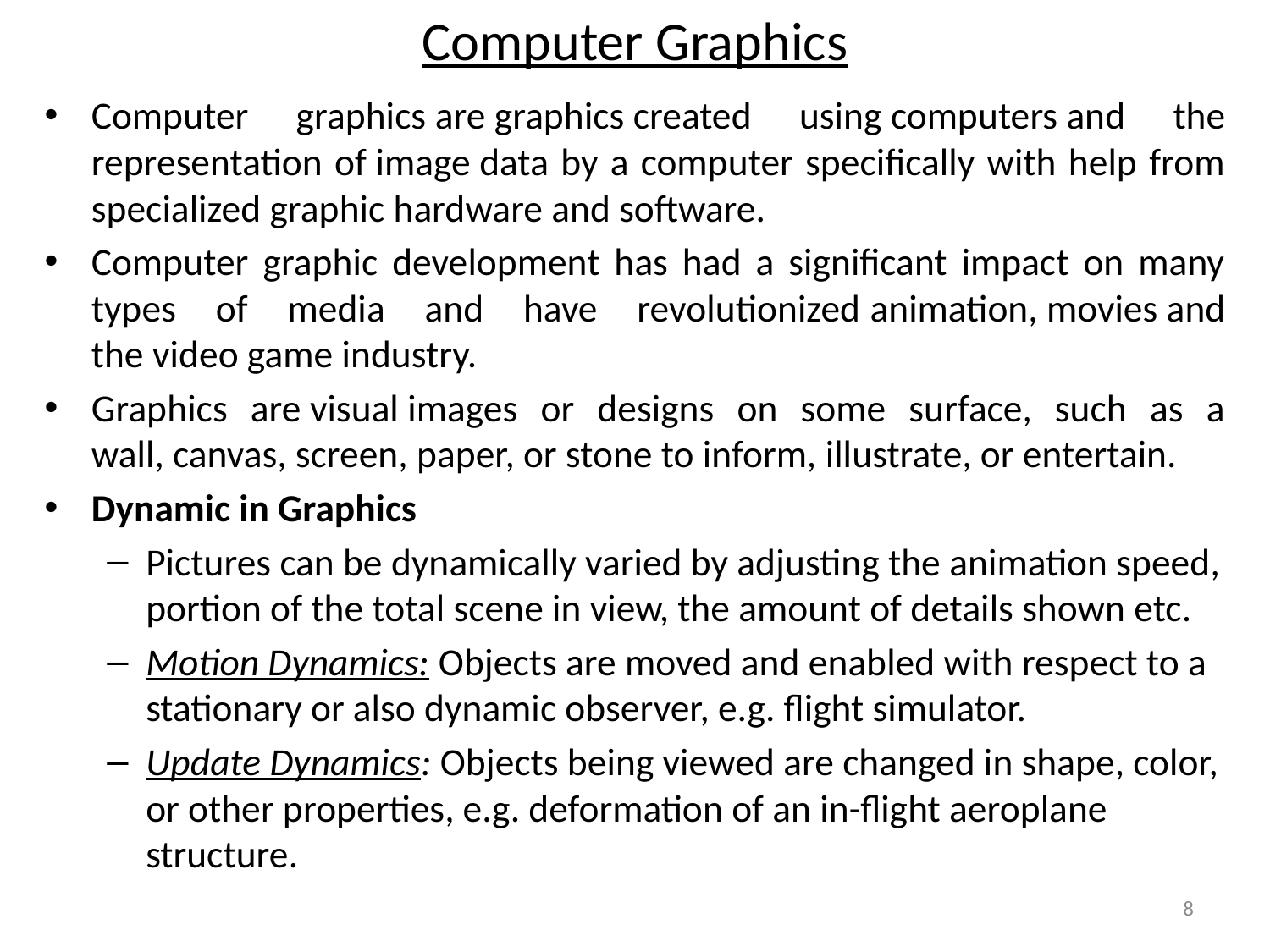

# Computer Graphics
Computer graphics are graphics created using computers and the representation of image data by a computer specifically with help from specialized graphic hardware and software.
Computer graphic development has had a significant impact on many types of media and have revolutionized animation, movies and the video game industry.
Graphics are visual images or designs on some surface, such as a wall, canvas, screen, paper, or stone to inform, illustrate, or entertain.
Dynamic in Graphics
Pictures can be dynamically varied by adjusting the animation speed, portion of the total scene in view, the amount of details shown etc.
Motion Dynamics: Objects are moved and enabled with respect to a stationary or also dynamic observer, e.g. flight simulator.
Update Dynamics: Objects being viewed are changed in shape, color, or other properties, e.g. deformation of an in-flight aeroplane structure.

8